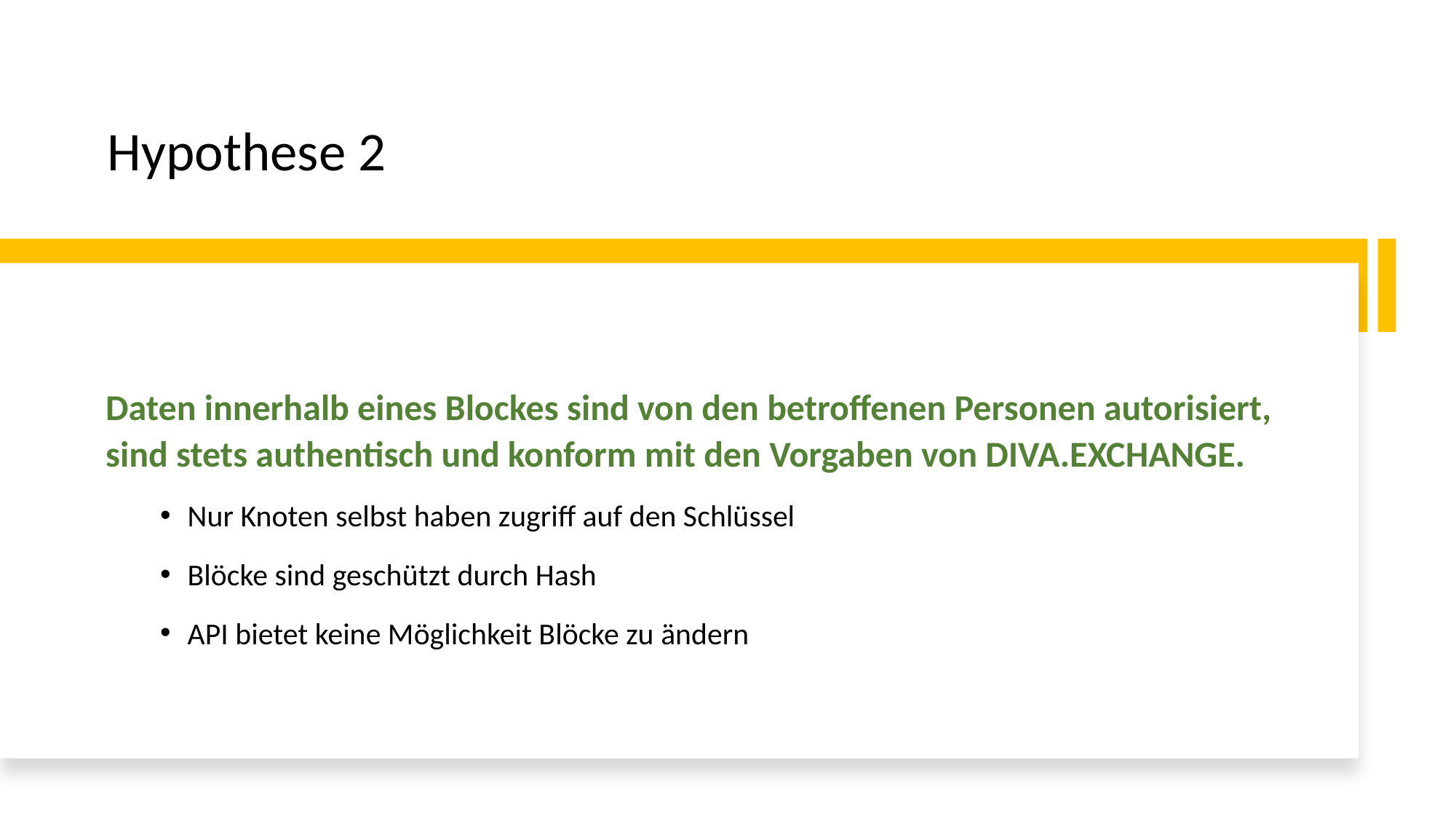

# Hypothese 2

Daten innerhalb eines Blockes sind von den betroffenen Personen autorisiert, sind stets authentisch und konform mit den Vorgaben von DIVA.EXCHANGE.
Nur Knoten selbst haben zugriff auf den Schlüssel
Blöcke sind geschützt durch Hash
API bietet keine Möglichkeit Blöcke zu ändern